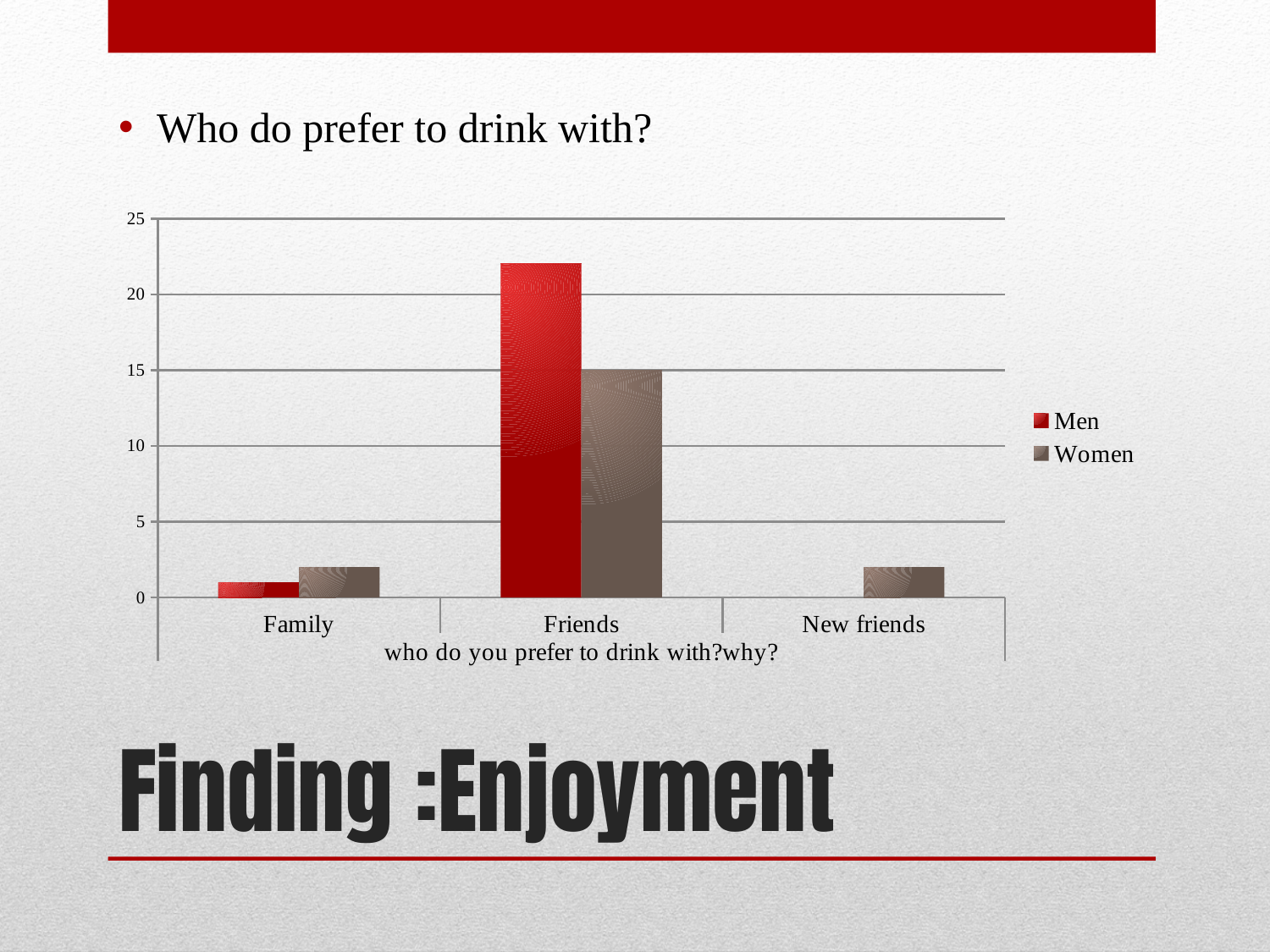

Who do prefer to drink with?

### Chart

| Category | Men | Women |
|---|---|---|
| Family | 1.0 | 2.0 |
| Friends | 22.0 | 15.0 |
| New friends | 0.0 | 2.0 |
# Finding :Enjoyment